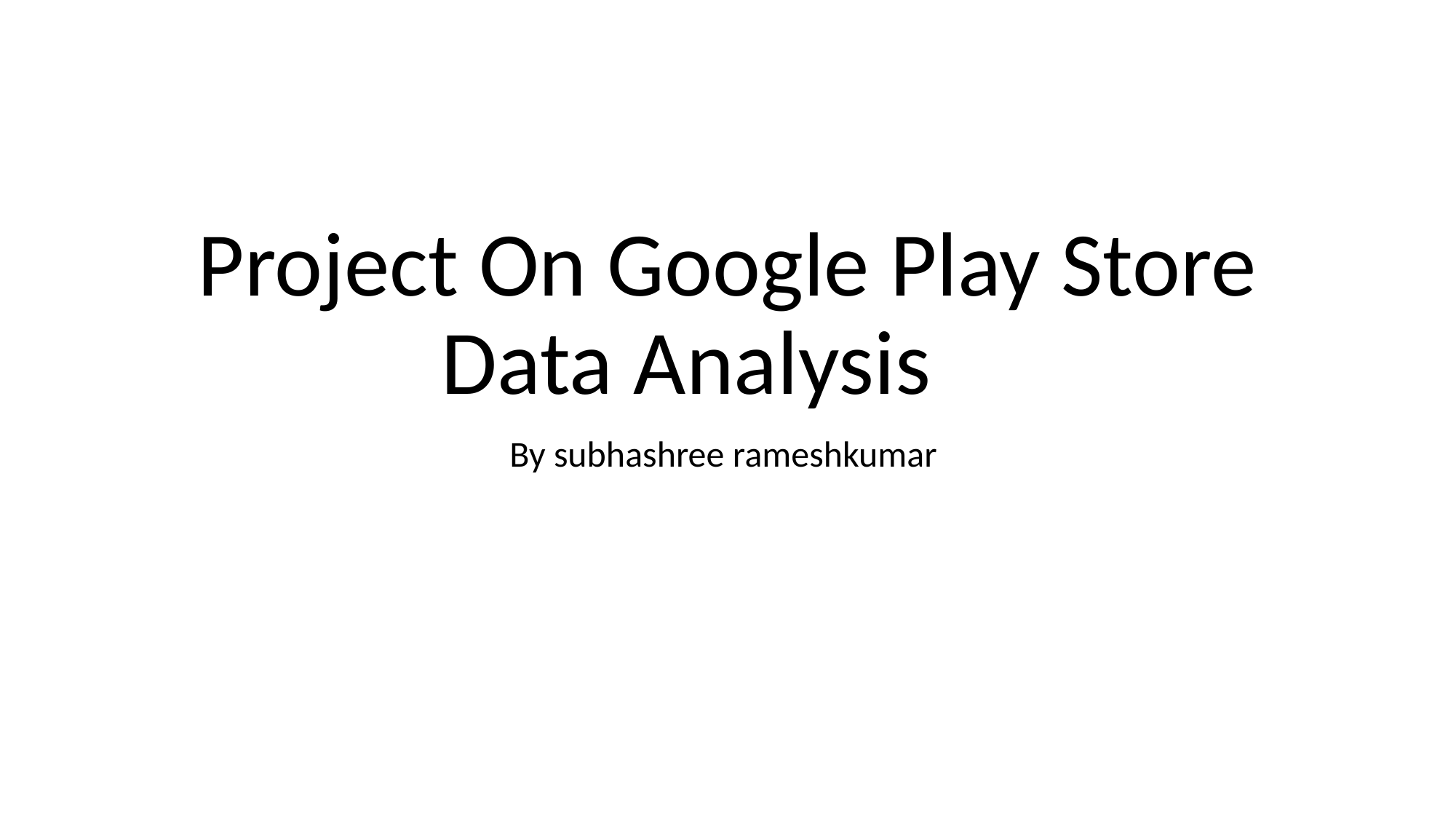

# Project On Google Play Store Data Analysis
By subhashree rameshkumar